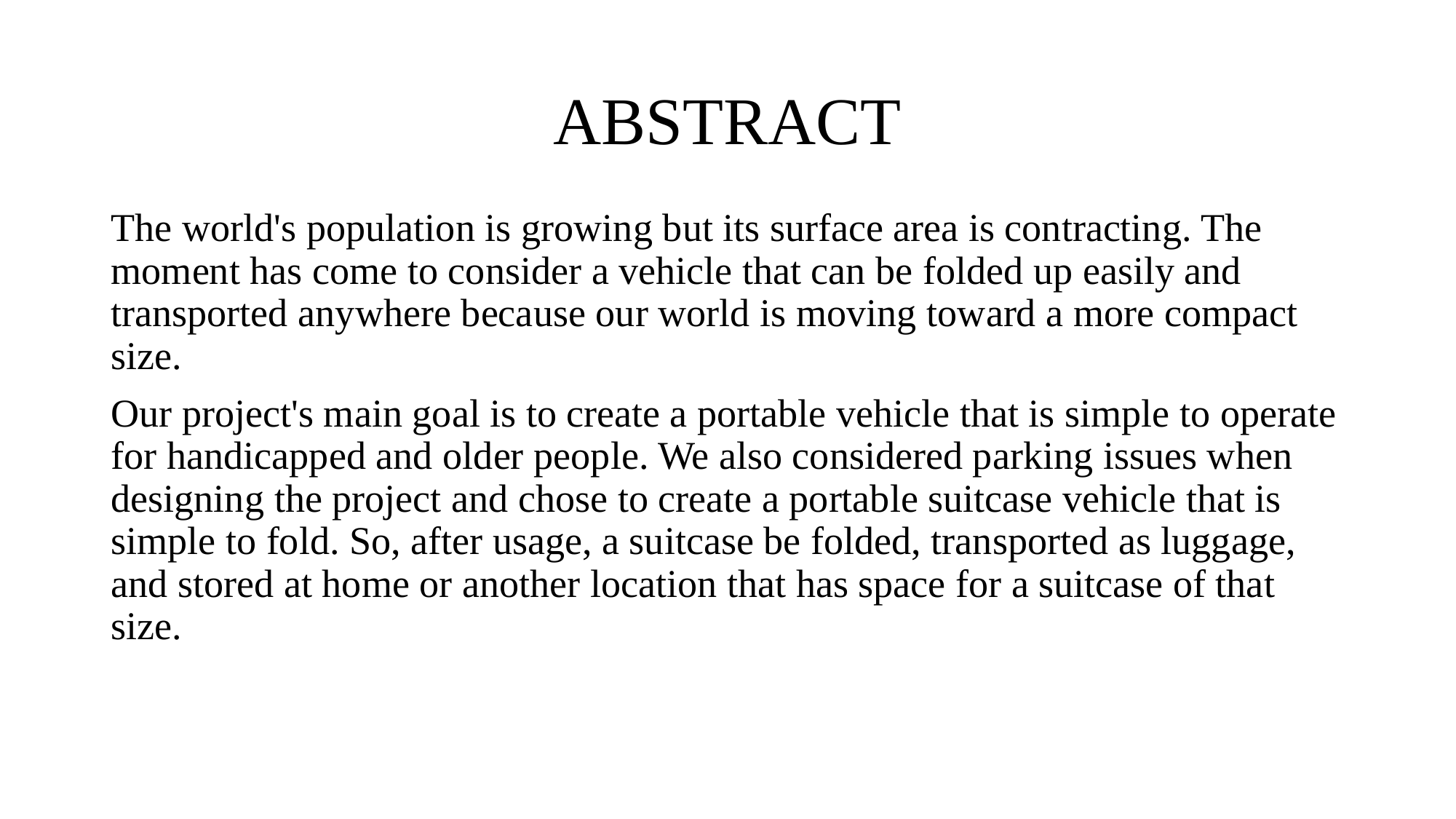

# ABSTRACT
The world's population is growing but its surface area is contracting. The moment has come to consider a vehicle that can be folded up easily and transported anywhere because our world is moving toward a more compact size.
Our project's main goal is to create a portable vehicle that is simple to operate for handicapped and older people. We also considered parking issues when designing the project and chose to create a portable suitcase vehicle that is simple to fold. So, after usage, a suitcase be folded, transported as luggage, and stored at home or another location that has space for a suitcase of that size.